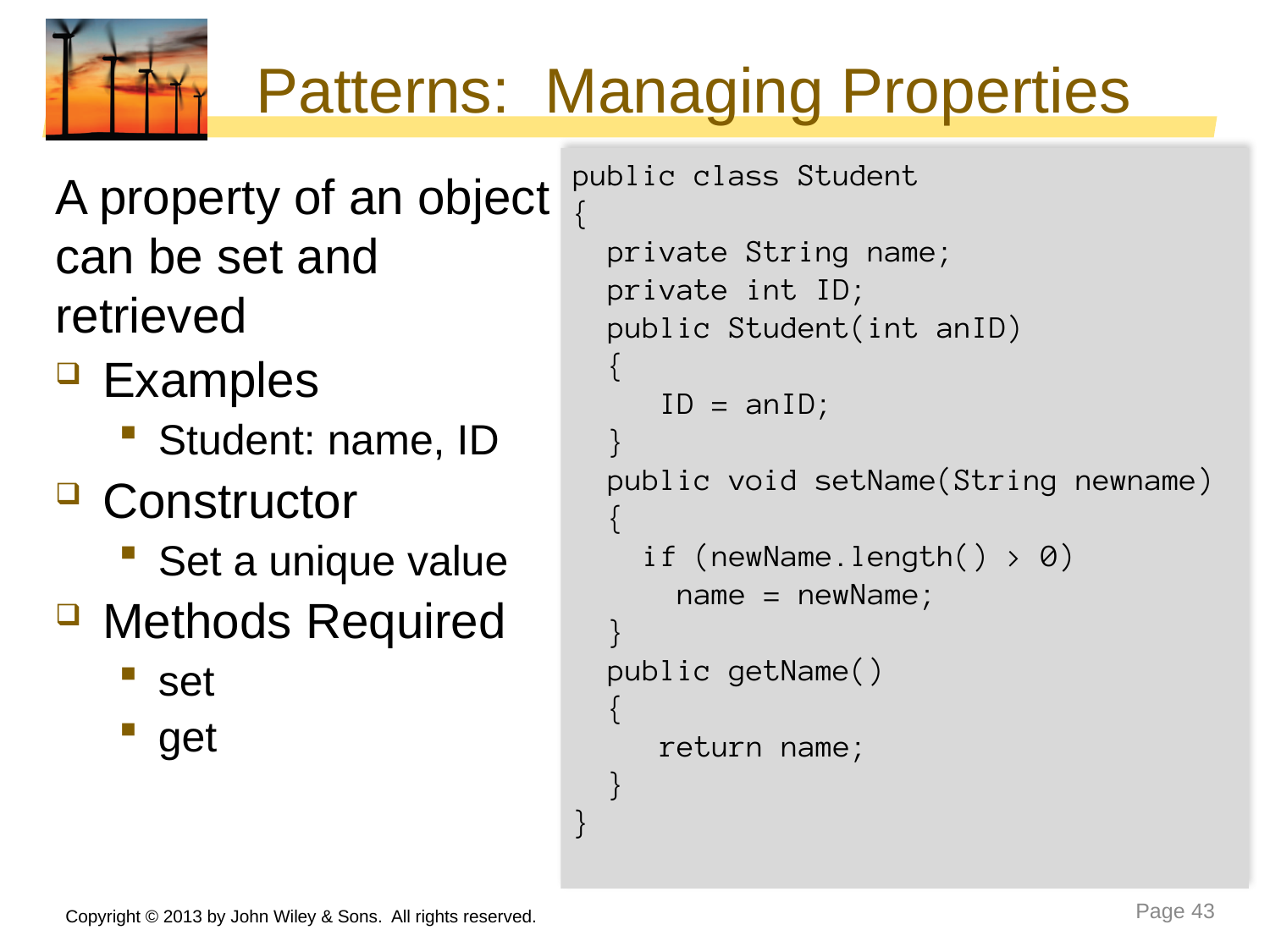

# Patterns:  Managing Properties
public class Student
{
  private String name;
  private int ID;
  public Student(int anID)
  {
     ID = anID;
  }
  public void setName(String newname)
  {
    if (newName.length() > 0)
      name = newName;
  }
  public getName()
  {
     return name;
  }
}

A property of an object can be set and retrieved
Examples
Student: name, ID
Constructor
Set a unique value
Methods Required
set
get

Copyright © 2013 by John Wiley & Sons.  All rights reserved.
Page 43